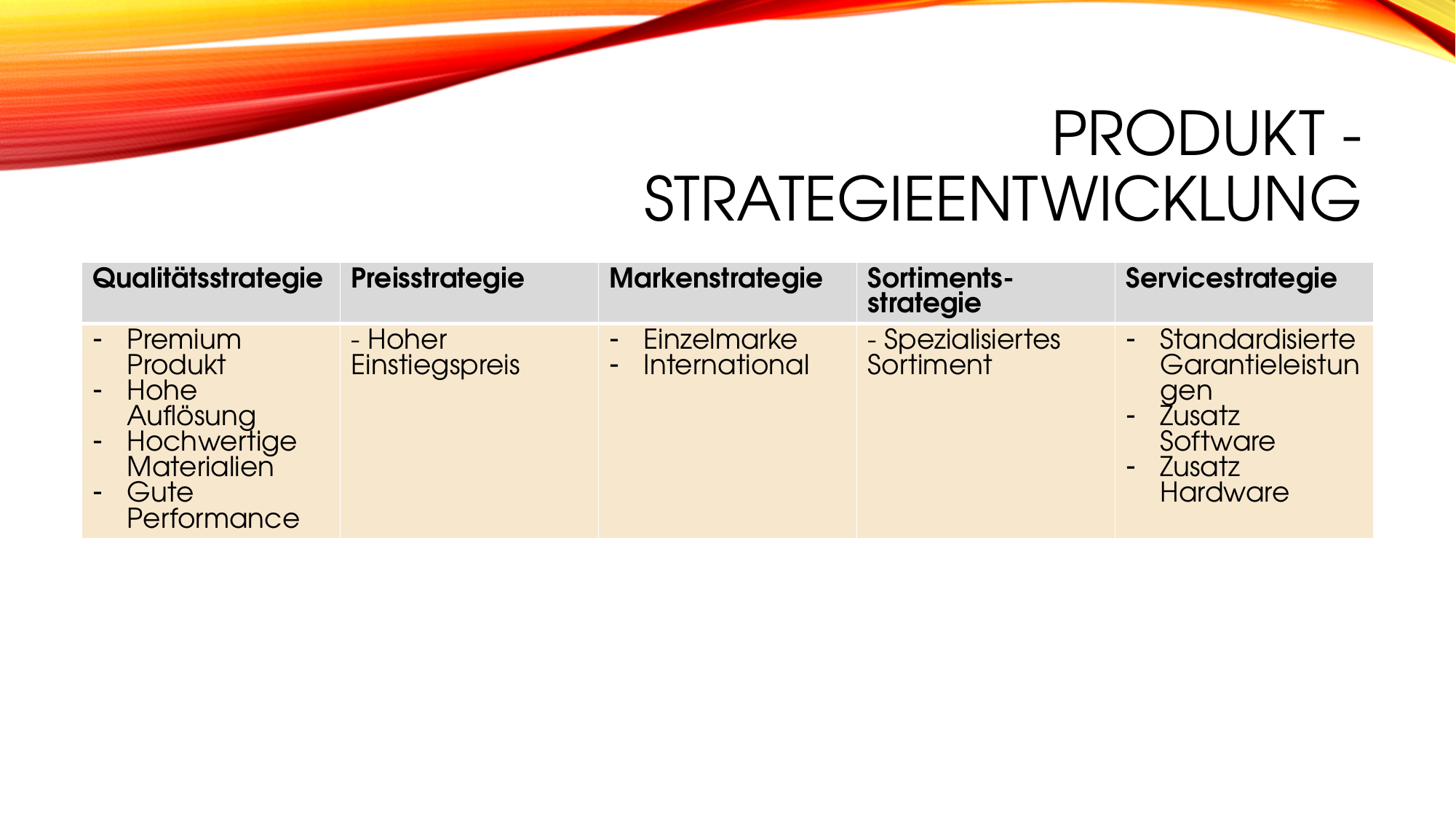

# Produkt - Strategieentwicklung
| Qualitätsstrategie | Preisstrategie | Markenstrategie | Sortiments-strategie | Servicestrategie |
| --- | --- | --- | --- | --- |
| Premium Produkt Hohe Auflösung Hochwertige Materialien Gute Performance | - Hoher Einstiegspreis | Einzelmarke International | - Spezialisiertes Sortiment | Standardisierte Garantieleistungen Zusatz Software Zusatz Hardware |